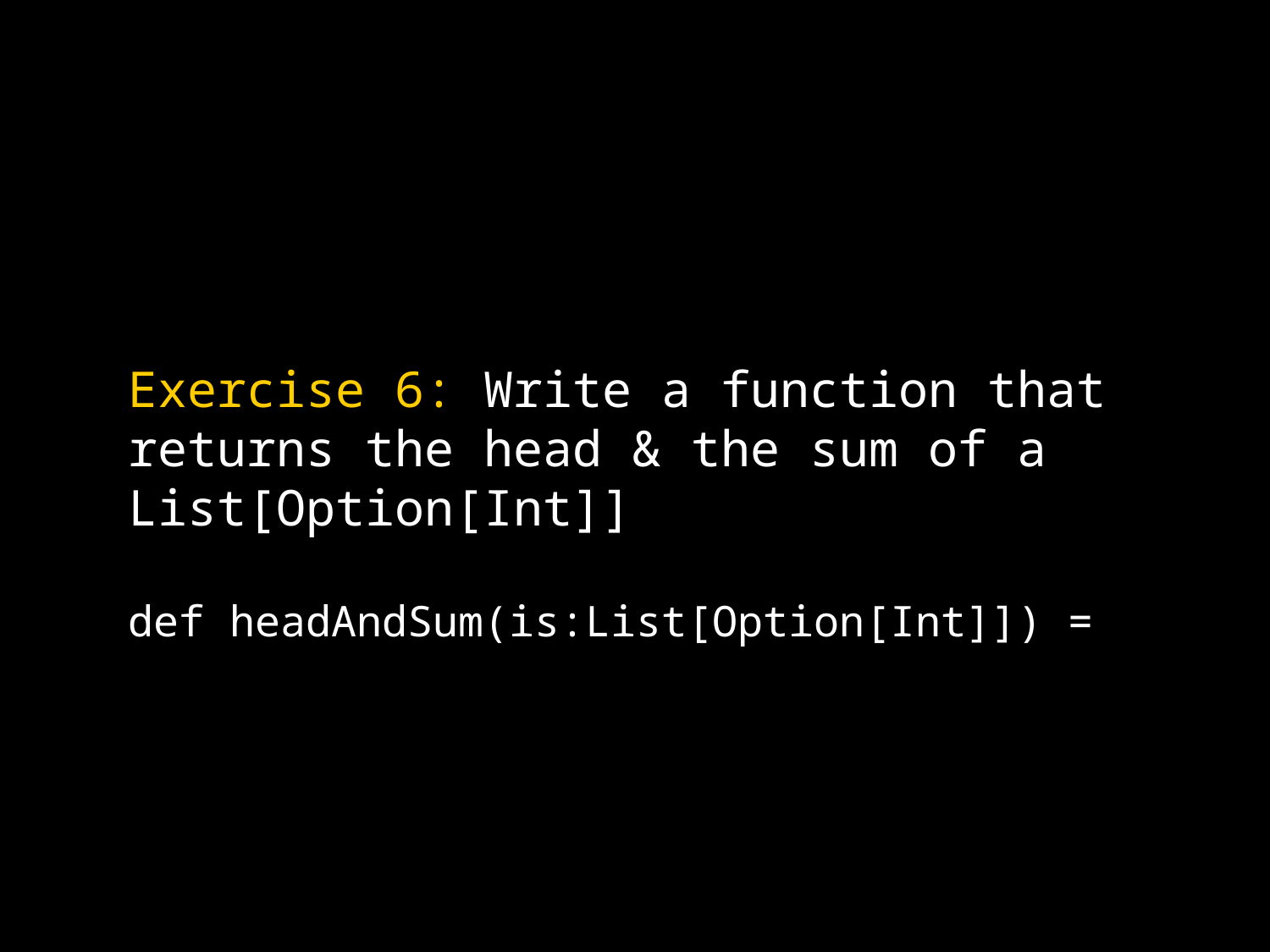

Exercise 6: Write a function that returns the head & the sum of a List[Option[Int]]

def headAndSum(is:List[Option[Int]]) =